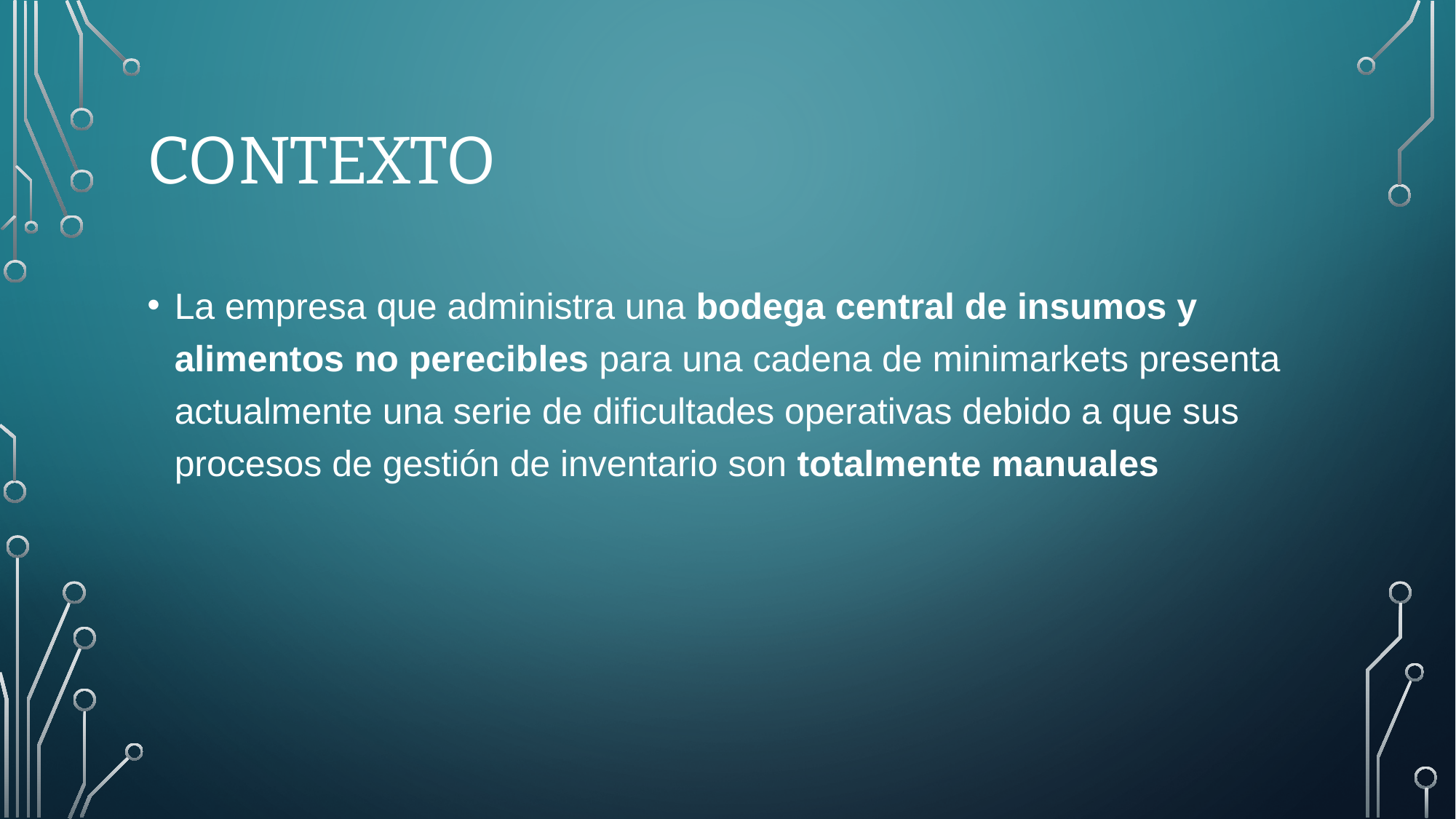

# CONTEXTO
La empresa que administra una bodega central de insumos y alimentos no perecibles para una cadena de minimarkets presenta actualmente una serie de dificultades operativas debido a que sus procesos de gestión de inventario son totalmente manuales